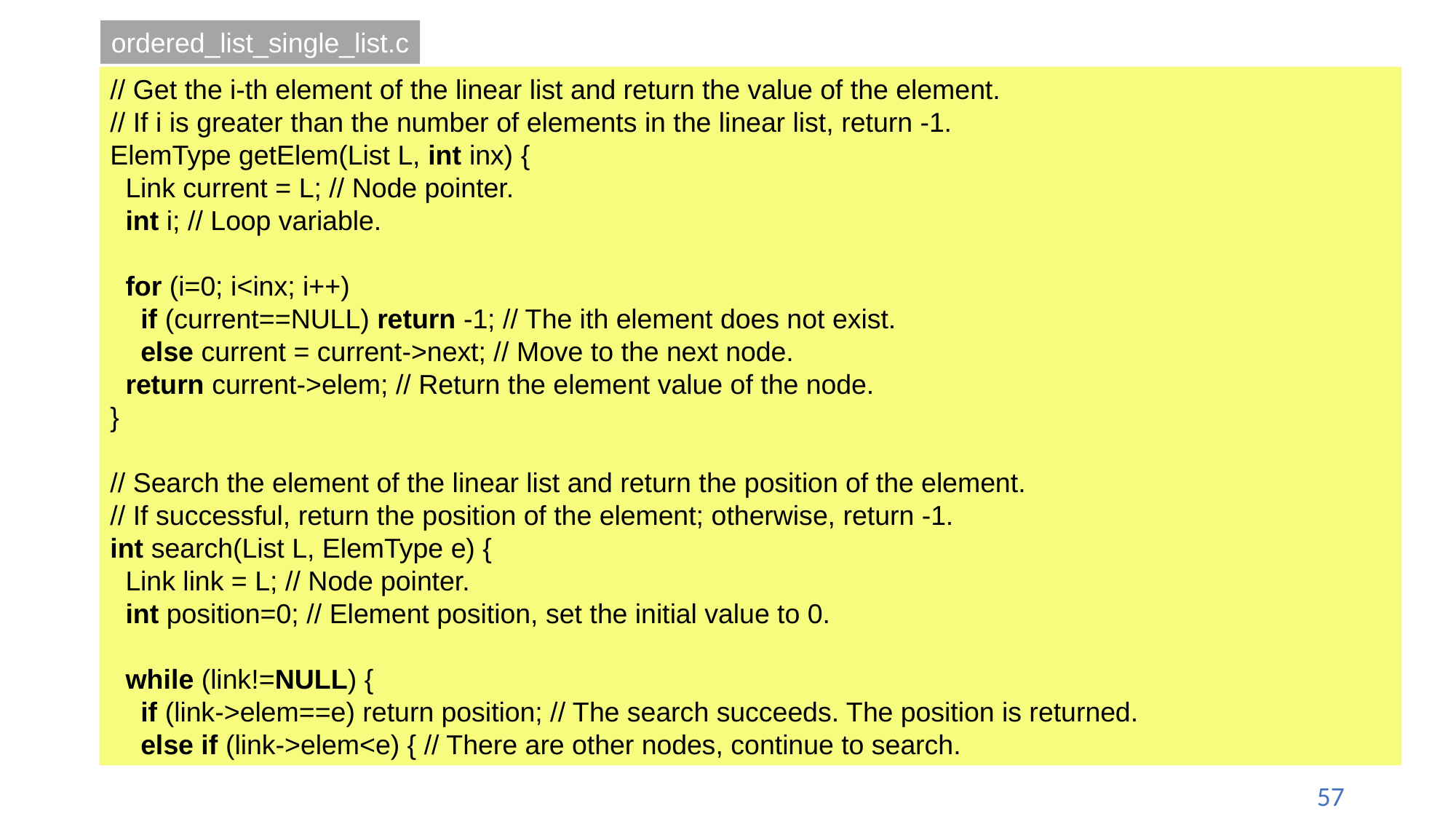

ordered_list_single_list.c
// Get the i-th element of the linear list and return the value of the element.
// If i is greater than the number of elements in the linear list, return -1.
ElemType getElem(List L, int inx) {
  Link current = L; // Node pointer.
  int i; // Loop variable.

  for (i=0; i<inx; i++)
    if (current==NULL) return -1; // The ith element does not exist.
    else current = current->next; // Move to the next node.
  return current->elem; // Return the element value of the node.
}

// Search the element of the linear list and return the position of the element.
// If successful, return the position of the element; otherwise, return -1.
int search(List L, ElemType e) {
  Link link = L; // Node pointer.
  int position=0; // Element position, set the initial value to 0.

  while (link!=NULL) {
    if (link->elem==e) return position; // The search succeeds. The position is returned.
    else if (link->elem<e) { // There are other nodes, continue to search.